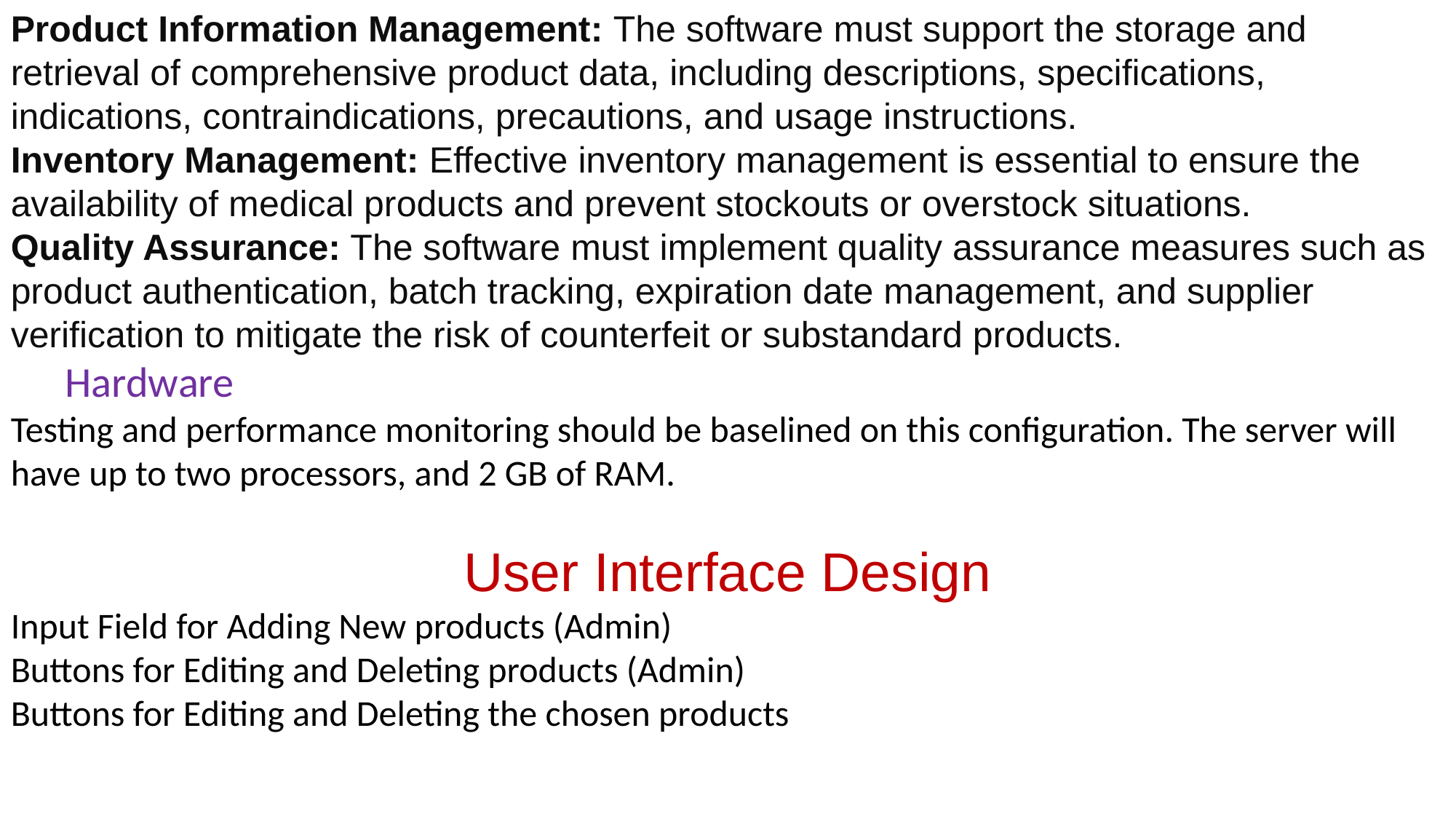

Product Information Management: The software must support the storage and retrieval of comprehensive product data, including descriptions, specifications, indications, contraindications, precautions, and usage instructions.
Inventory Management: Effective inventory management is essential to ensure the availability of medical products and prevent stockouts or overstock situations.
Quality Assurance: The software must implement quality assurance measures such as product authentication, batch tracking, expiration date management, and supplier verification to mitigate the risk of counterfeit or substandard products.
Hardware
Testing and performance monitoring should be baselined on this configuration. The server will have up to two processors, and 2 GB of RAM.

User Interface Design
Input Field for Adding New products (Admin)
Buttons for Editing and Deleting products (Admin)
Buttons for Editing and Deleting the chosen products